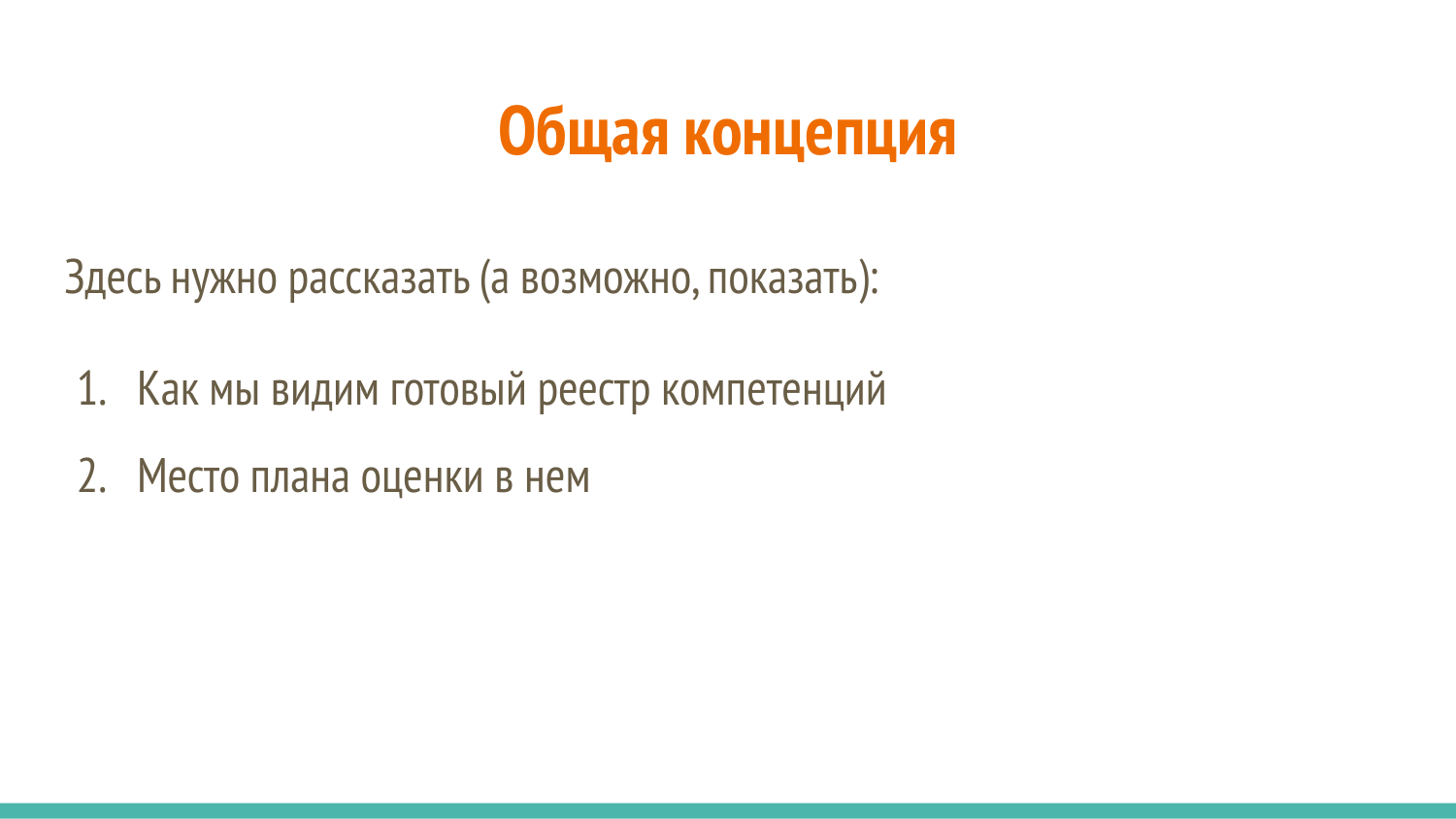

# Общая концепция
Здесь нужно рассказать (а возможно, показать):
Как мы видим готовый реестр компетенций
Место плана оценки в нем